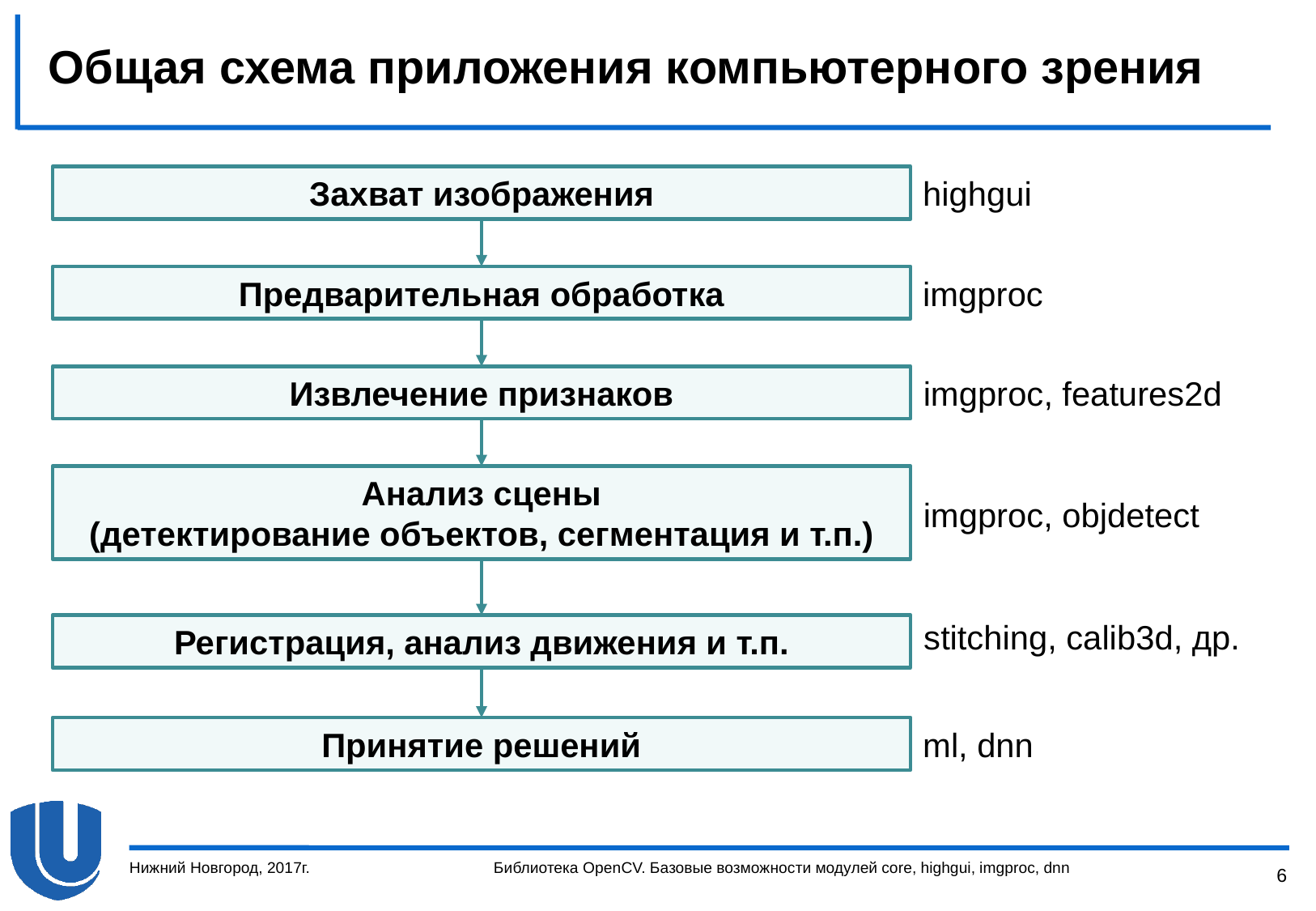

# Общая схема приложения компьютерного зрения
highgui
Захват изображения
Предварительная обработка
imgproc
imgproc, features2d
Извлечение признаков
Анализ сцены
(детектирование объектов, сегментация и т.п.)
imgproc, objdetect
stitching, calib3d, др.
Регистрация, анализ движения и т.п.
ml, dnn
Принятие решений
Нижний Новгород, 2017г.
Библиотека OpenCV. Базовые возможности модулей core, highgui, imgproc, dnn